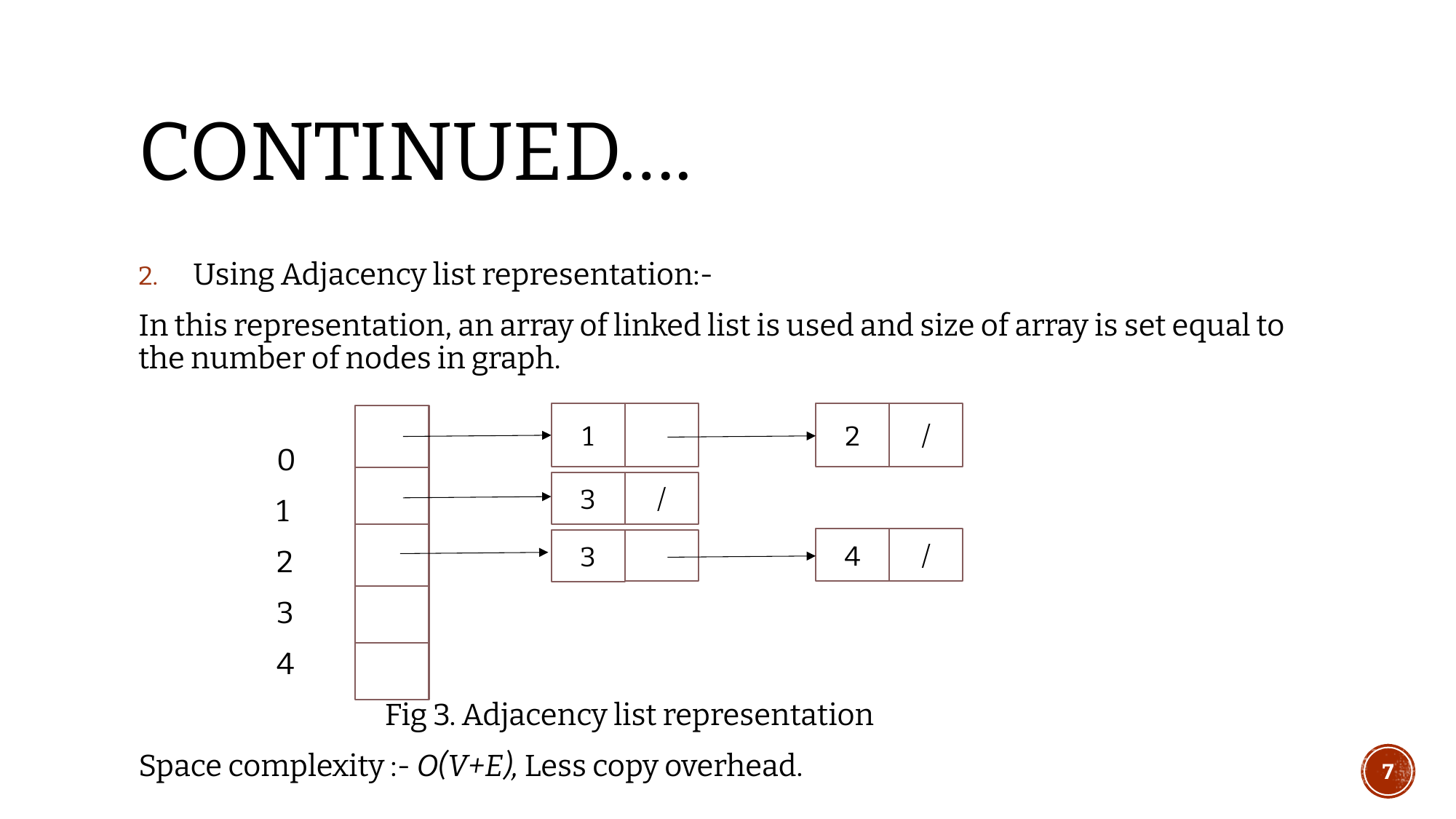

# Continued….
Using Adjacency list representation:-
In this representation, an array of linked list is used and size of array is set equal to the number of nodes in graph.

                       0
                       1
                       2
                       3
                       4
                                         Fig 3. Adjacency list representation
Space complexity :- O(V+E), Less copy overhead.
1

2
/

3
/

4
/
3

7